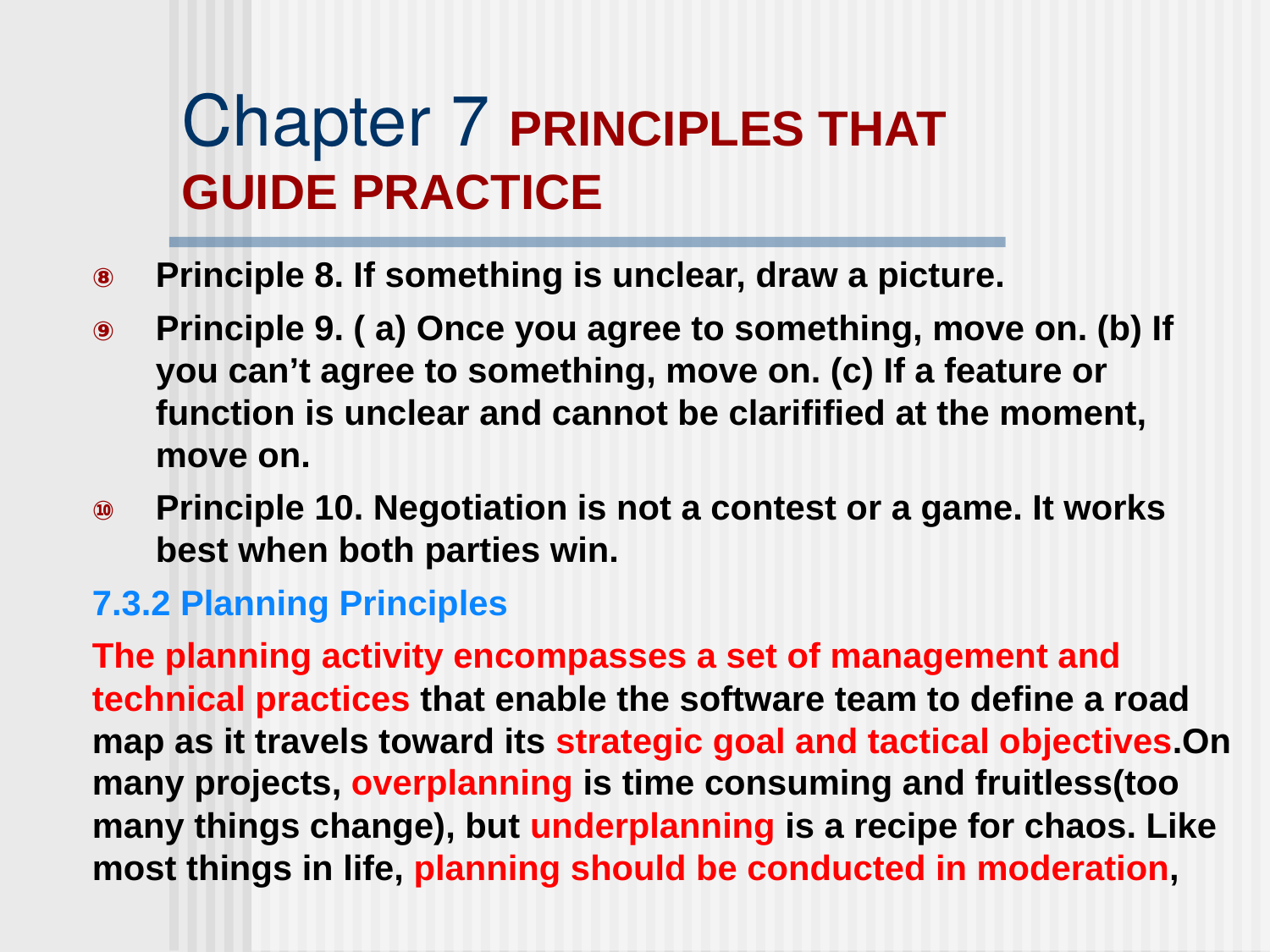

# Chapter 7 PRINCIPLES THAT GUIDE PRACTICE
Principle 8. If something is unclear, draw a picture.
Principle 9. ( a) Once you agree to something, move on. (b) If you can’t agree to something, move on. (c) If a feature or function is unclear and cannot be clarifified at the moment, move on.
Principle 10. Negotiation is not a contest or a game. It works best when both parties win.
7.3.2 Planning Principles
The planning activity encompasses a set of management and technical practices that enable the software team to define a road map as it travels toward its strategic goal and tactical objectives.On many projects, overplanning is time consuming and fruitless(too many things change), but underplanning is a recipe for chaos. Like most things in life, planning should be conducted in moderation,
7